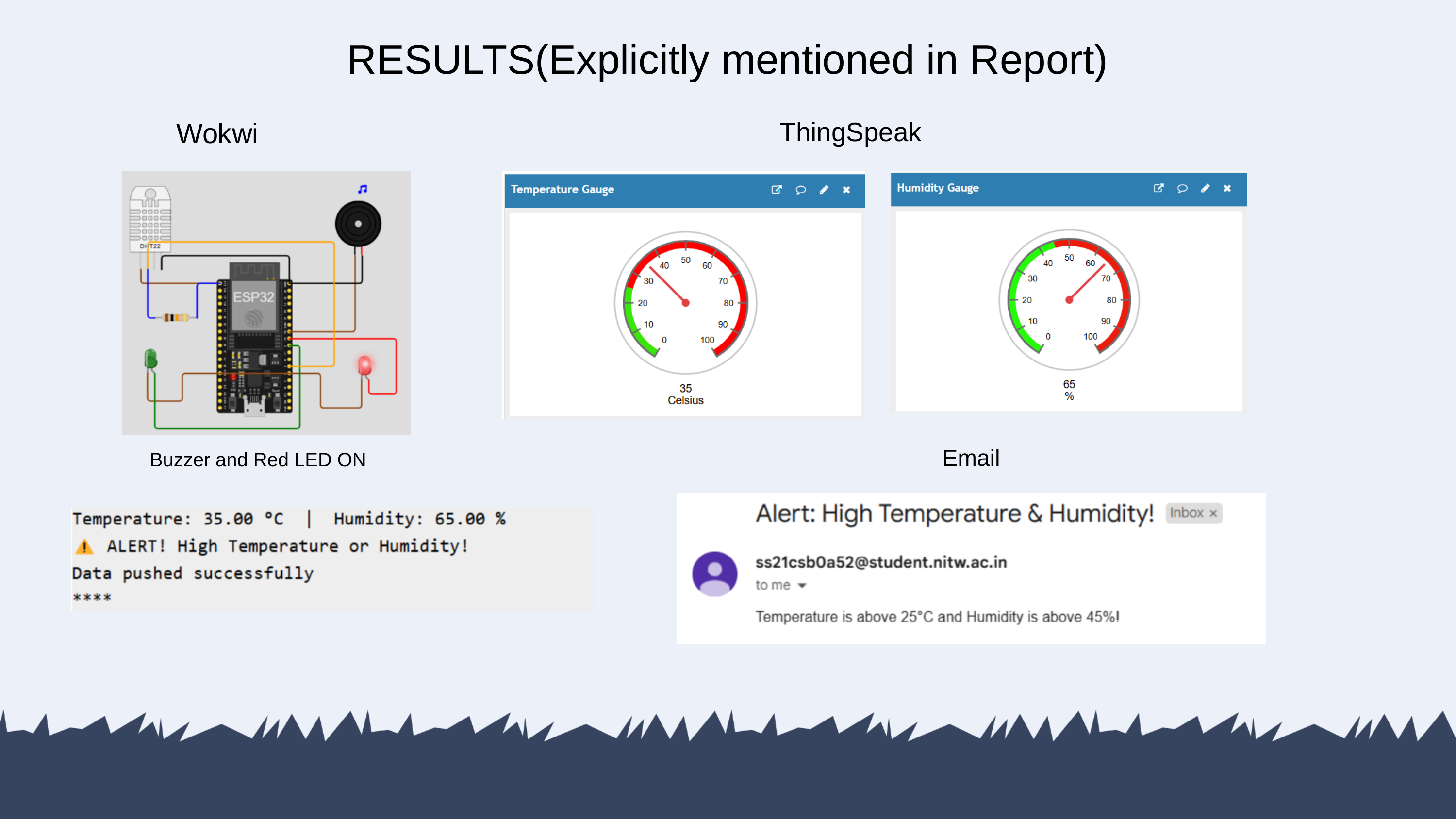

RESULTS(Explicitly mentioned in Report)
ThingSpeak
Wokwi

Email
Buzzer and Red LED ON